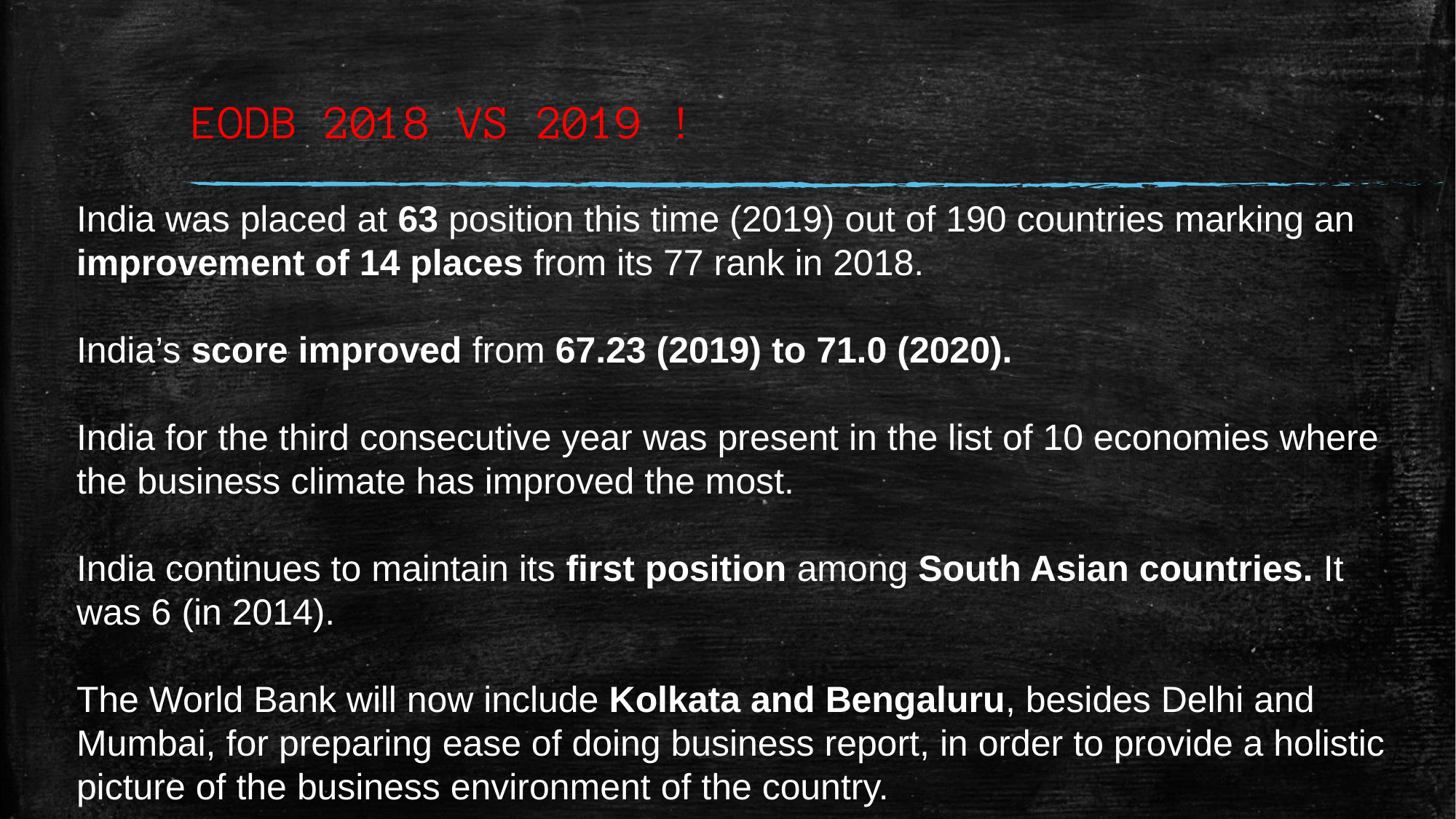

# EODB 2018 VS 2019 !
India was placed at 63 position this time (2019) out of 190 countries marking an improvement of 14 places from its 77 rank in 2018.

India’s score improved from 67.23 (2019) to 71.0 (2020).

India for the third consecutive year was present in the list of 10 economies where the business climate has improved the most.

India continues to maintain its first position among South Asian countries. It
was 6 (in 2014).

The World Bank will now include Kolkata and Bengaluru, besides Delhi and Mumbai, for preparing ease of doing business report, in order to provide a holistic picture of the business environment of the country.